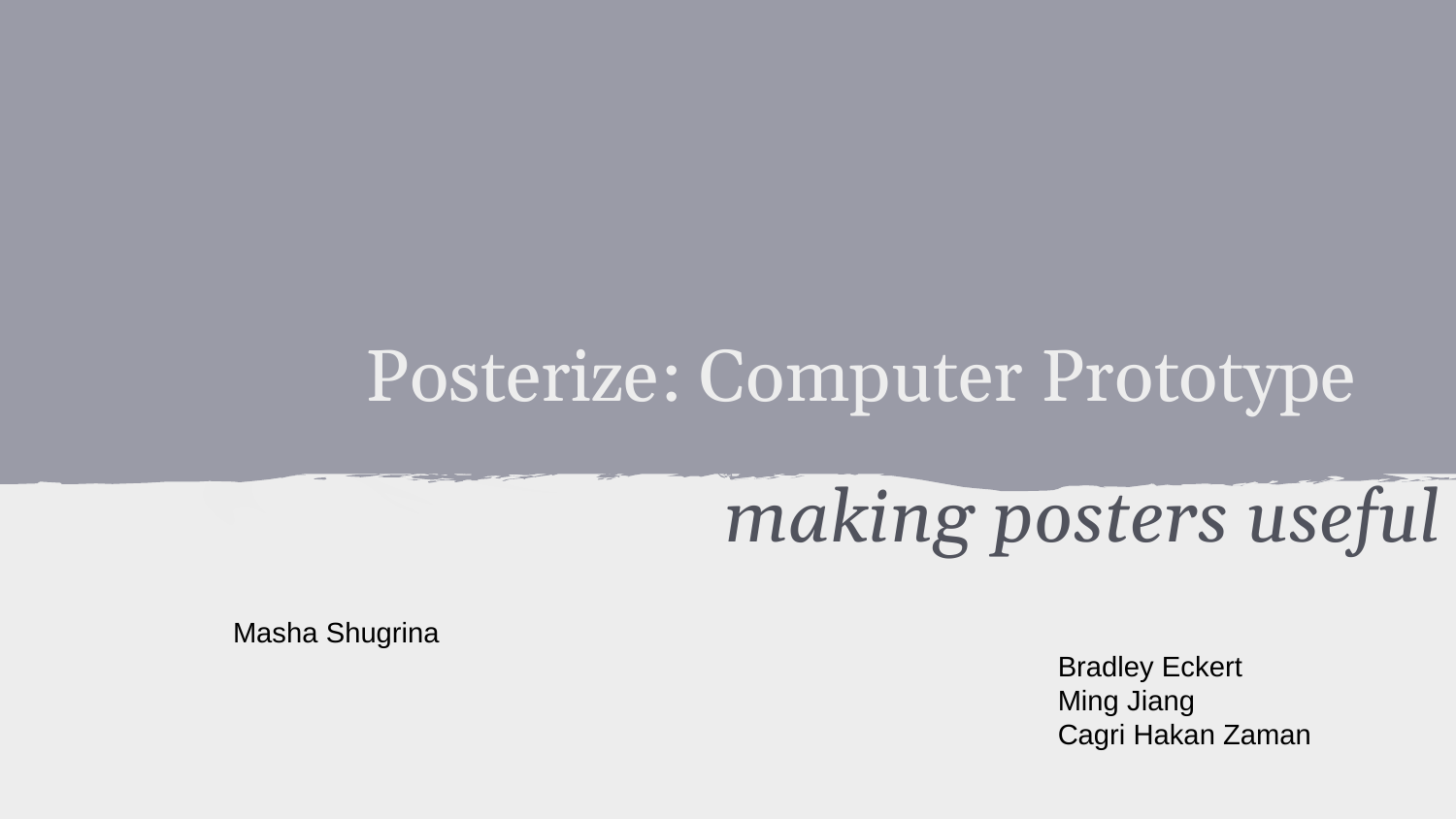

# Posterize: Computer Prototype
making posters useful
                                   						  Masha Shugrina
   Bradley Eckert
   Ming Jiang
   Cagri Hakan Zaman